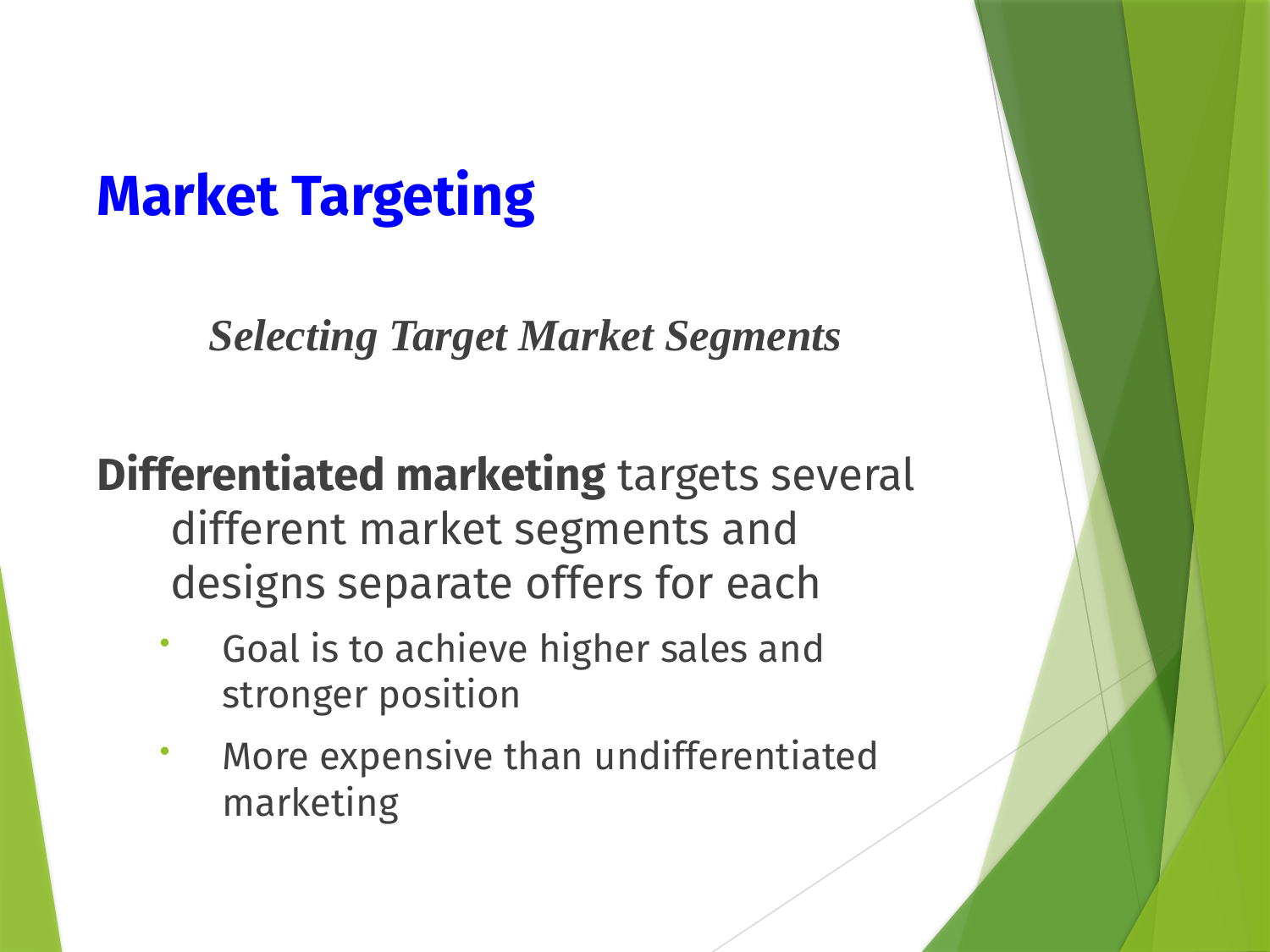

# Market Targeting
Selecting Target Market Segments

Differentiated marketing targets several different market segments and designs separate offers for each
Goal is to achieve higher sales and stronger position
More expensive than undifferentiated marketing